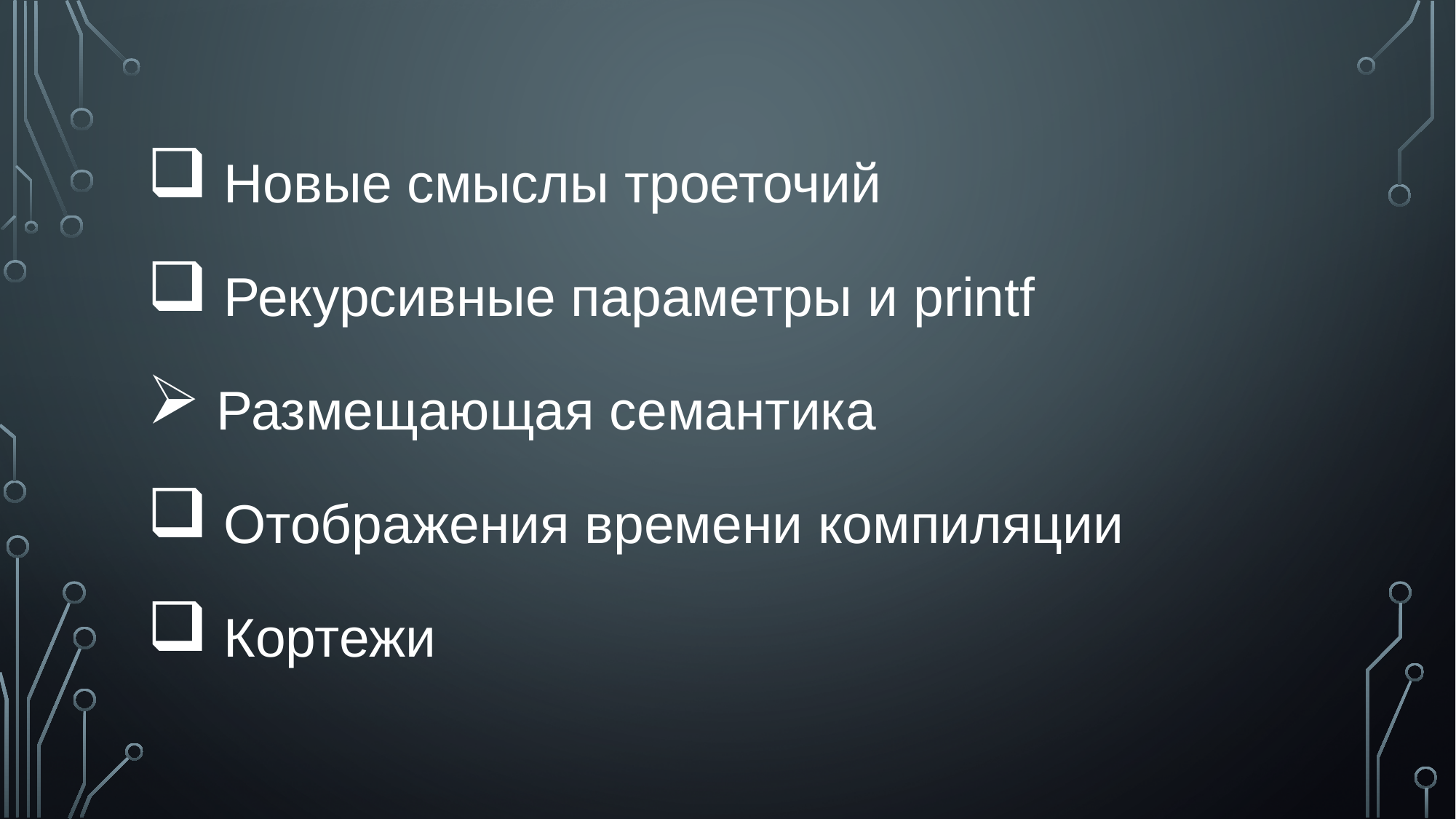

Новые смыслы троеточий
 Рекурсивные параметры и printf
 Размещающая семантика
 Отображения времени компиляции
 Кортежи